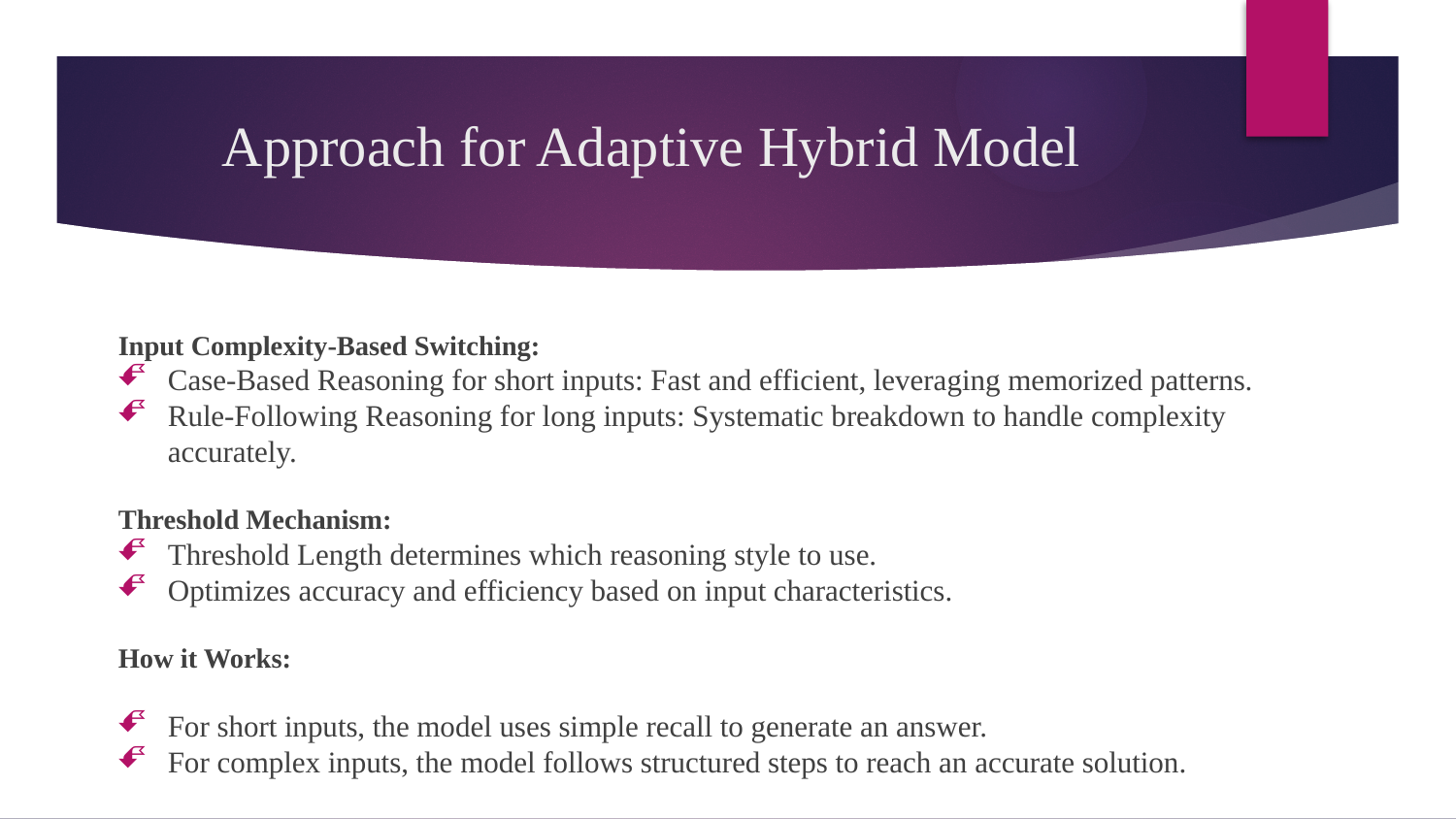

# Approach for Adaptive Hybrid Model
Input Complexity-Based Switching:
Case-Based Reasoning for short inputs: Fast and efficient, leveraging memorized patterns.
Rule-Following Reasoning for long inputs: Systematic breakdown to handle complexity accurately.

Threshold Mechanism:
Threshold Length determines which reasoning style to use.
Optimizes accuracy and efficiency based on input characteristics.

How it Works:
For short inputs, the model uses simple recall to generate an answer.
For complex inputs, the model follows structured steps to reach an accurate solution.